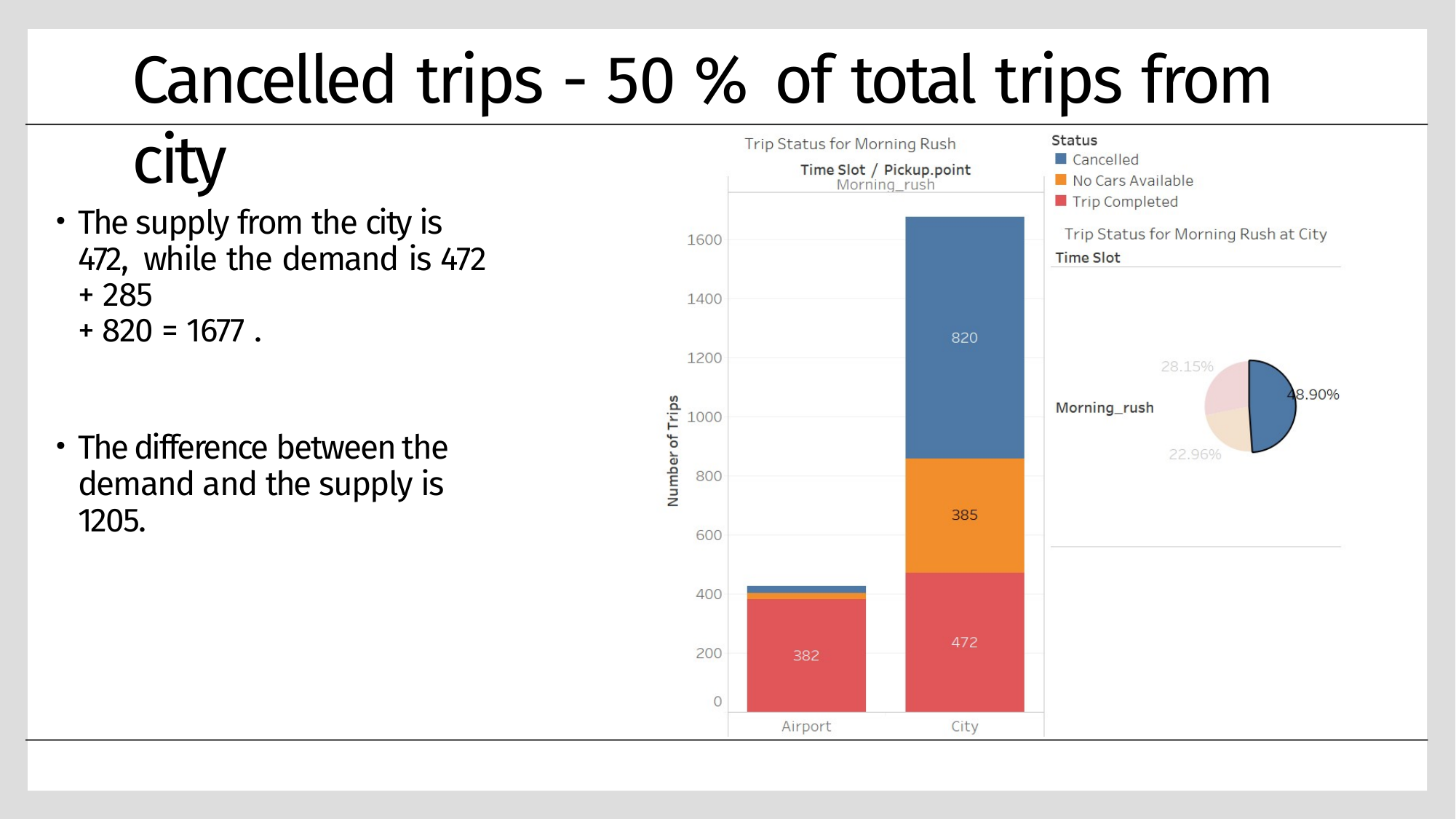

# Cancelled trips - 50 % of total trips from city

The supply from the city is 472,  while the demand is 472 + 285
+ 820 = 1677 .

The difference between the  demand and the supply is 1205.